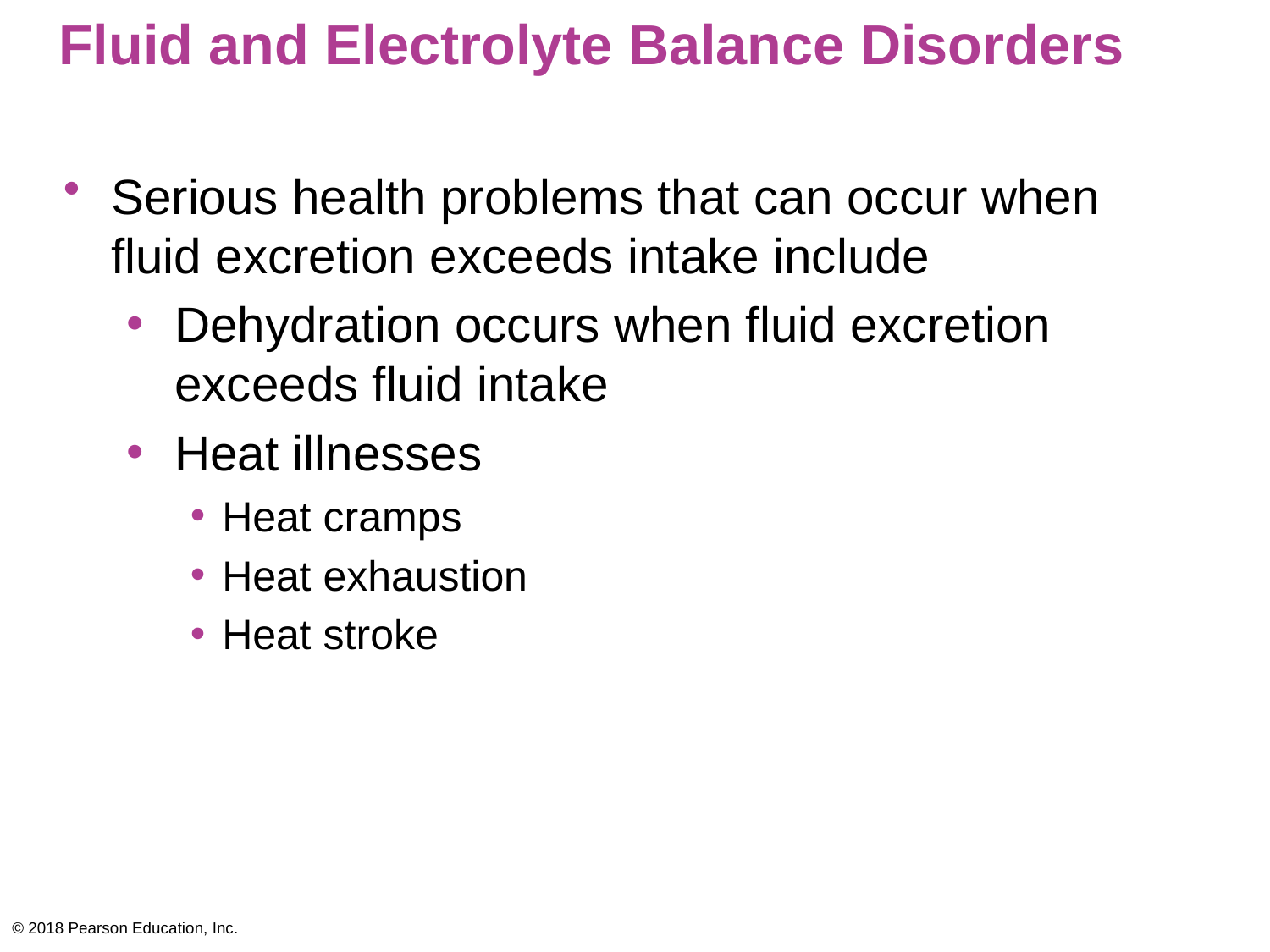

# Fluid and Electrolyte Balance Disorders
Serious health problems that can occur when fluid excretion exceeds intake include
Dehydration occurs when fluid excretion exceeds fluid intake
Heat illnesses
Heat cramps
Heat exhaustion
Heat stroke
© 2018 Pearson Education, Inc.